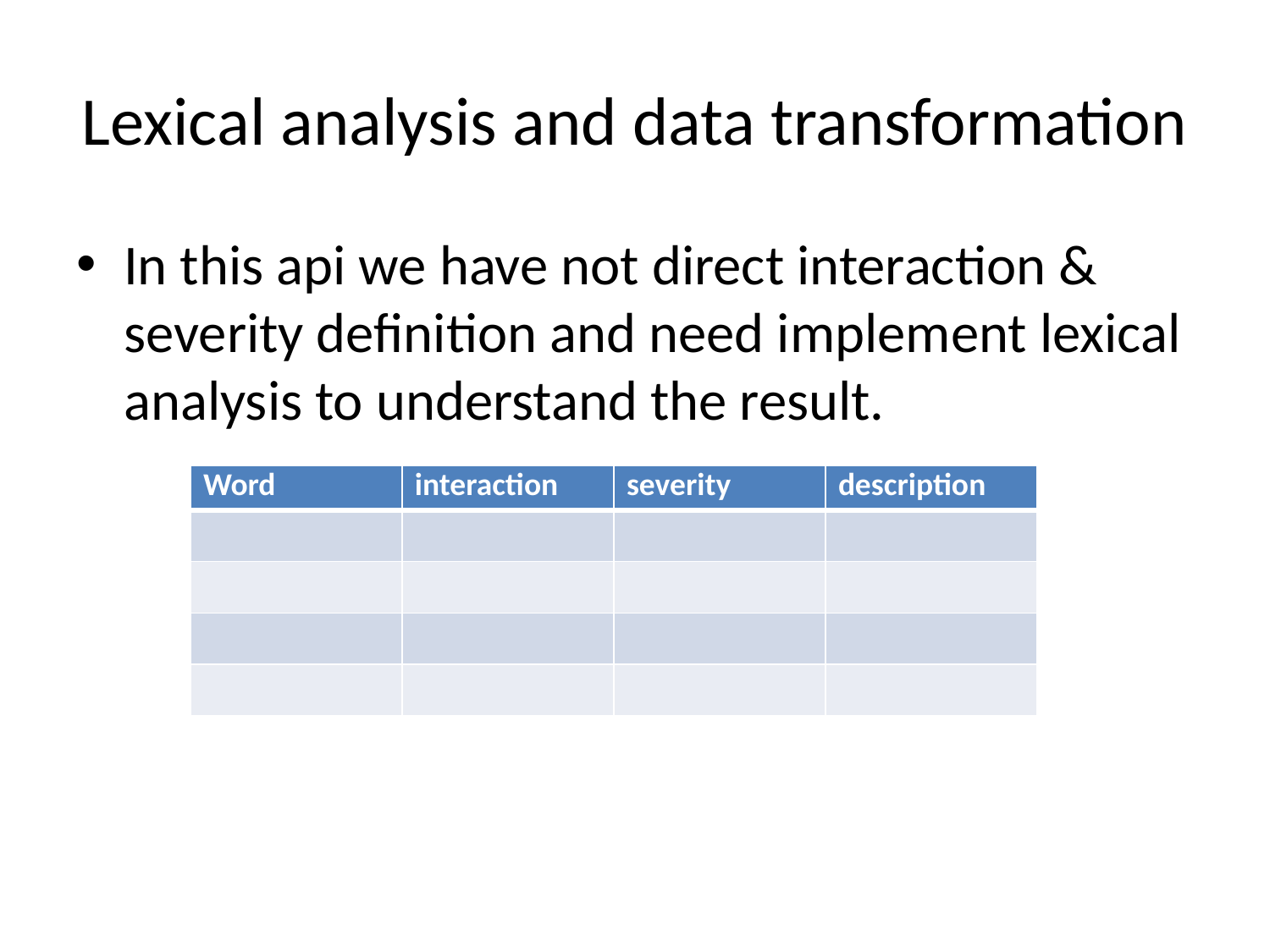

# Lexical analysis and data transformation
In this api we have not direct interaction & severity definition and need implement lexical analysis to understand the result.

| Word | interaction | severity | description |
| --- | --- | --- | --- |
|  |  |  |  |
|  |  |  |  |
|  |  |  |  |
|  |  |  |  |